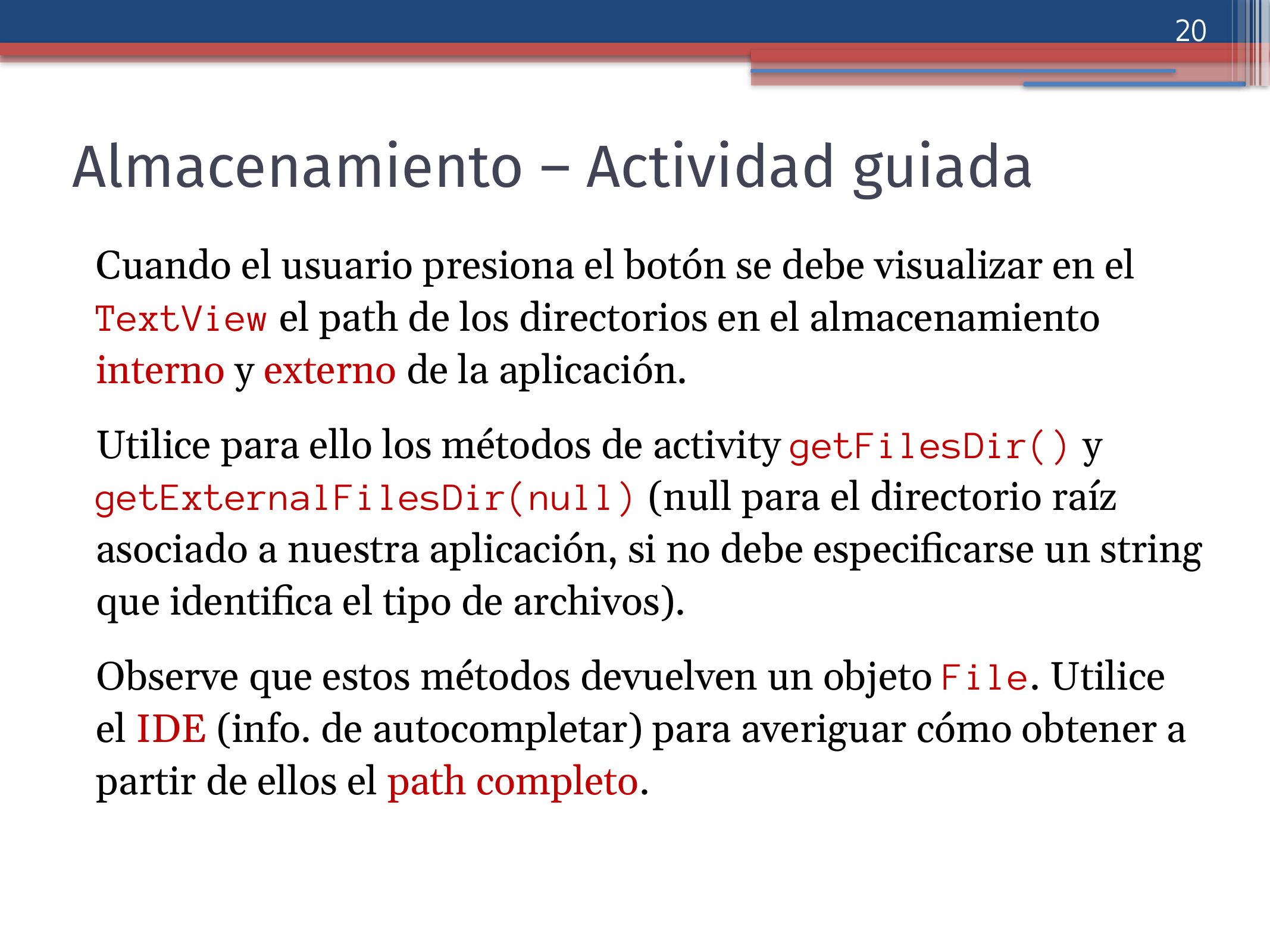

20
Almacenamiento – Actividad guiada
Cuando el usuario presiona el botón se debe visualizar en el TextView el path de los directorios en el almacenamiento interno y externo de la aplicación.
Utilice para ello los métodos de activity getFilesDir() y getExternalFilesDir(null) (null para el directorio raíz asociado a nuestra aplicación, si no debe especificarse un string que identifica el tipo de archivos).
Observe que estos métodos devuelven un objeto File. Utilice el IDE (info. de autocompletar) para averiguar cómo obtener a partir de ellos el path completo.